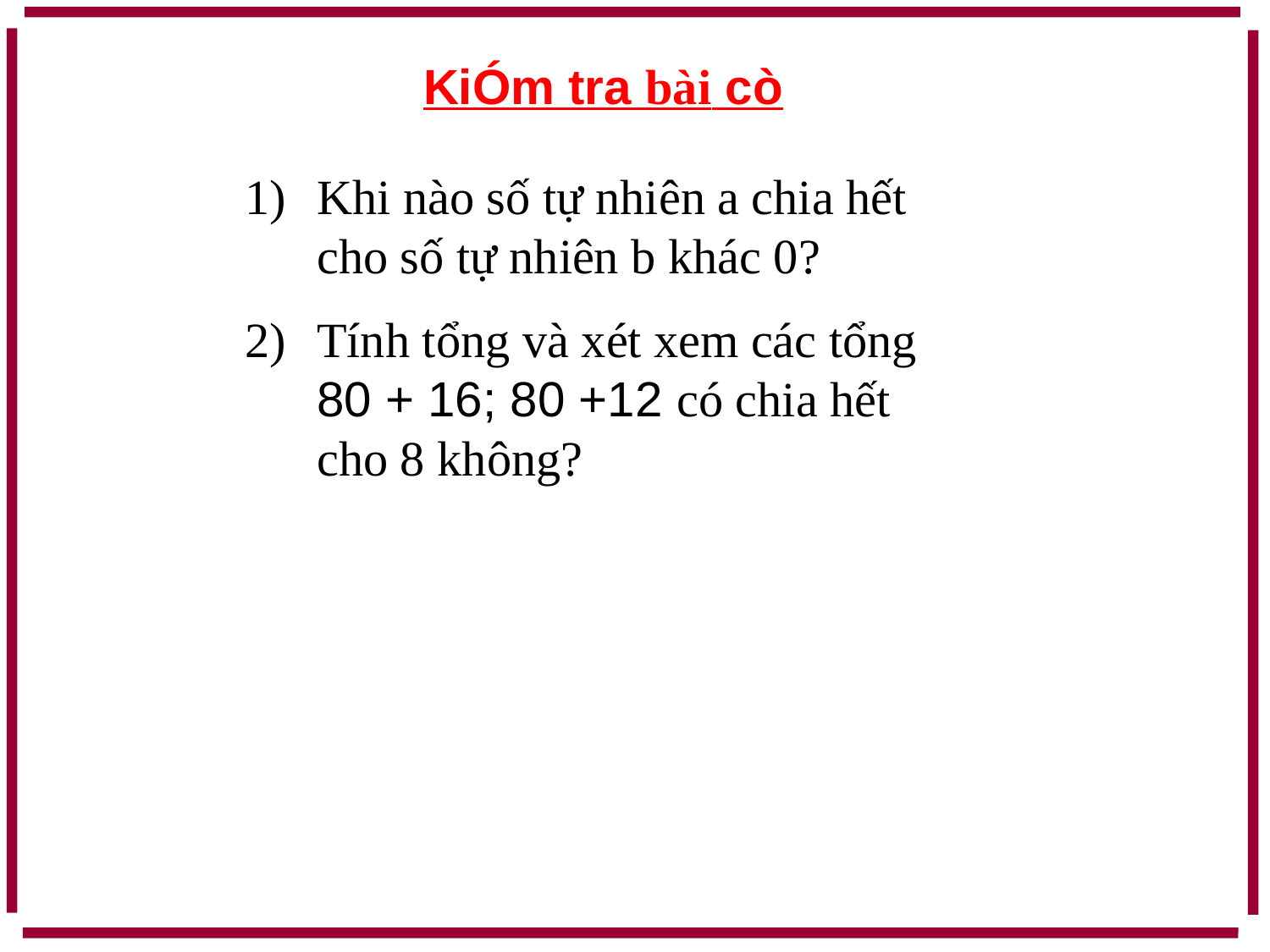

KiÓm tra bài cò
Khi nào số tự nhiên a chia hết cho số tự nhiên b khác 0?
Tính tổng và xét xem các tổng 80 + 16; 80 +12 có chia hết cho 8 không?